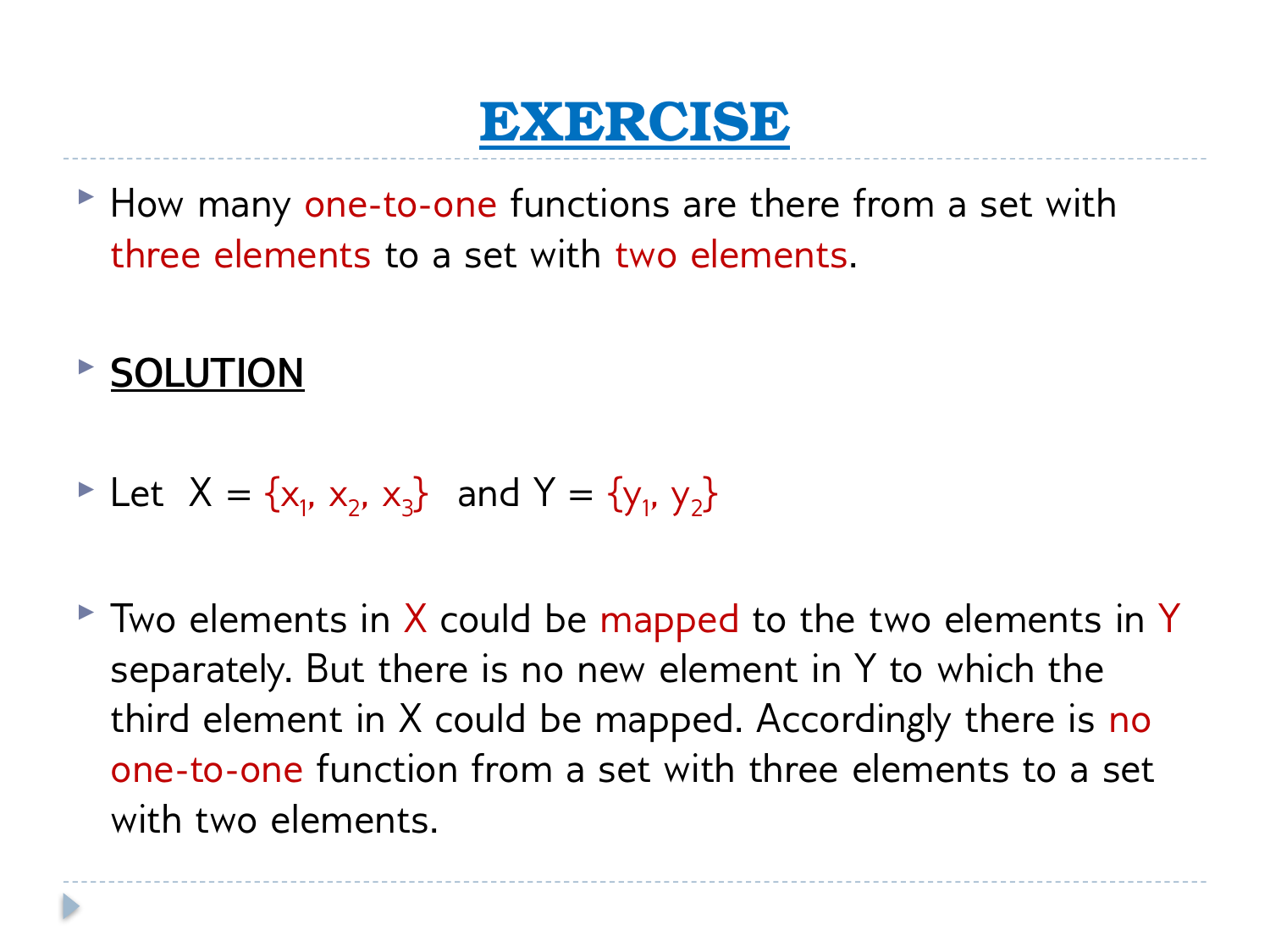

# EXERCISE
How many one-to-one functions are there from a set with three elements to a set with two elements.

SOLUTION

Let  X = {x1, x2, x3}	and Y = {y1, y2}

Two elements in X could be mapped to the two elements in Y separately. But there is no new element in Y to which the third element in X could be mapped. Accordingly there is no one-to-one function from a set with three elements to a set with two elements.